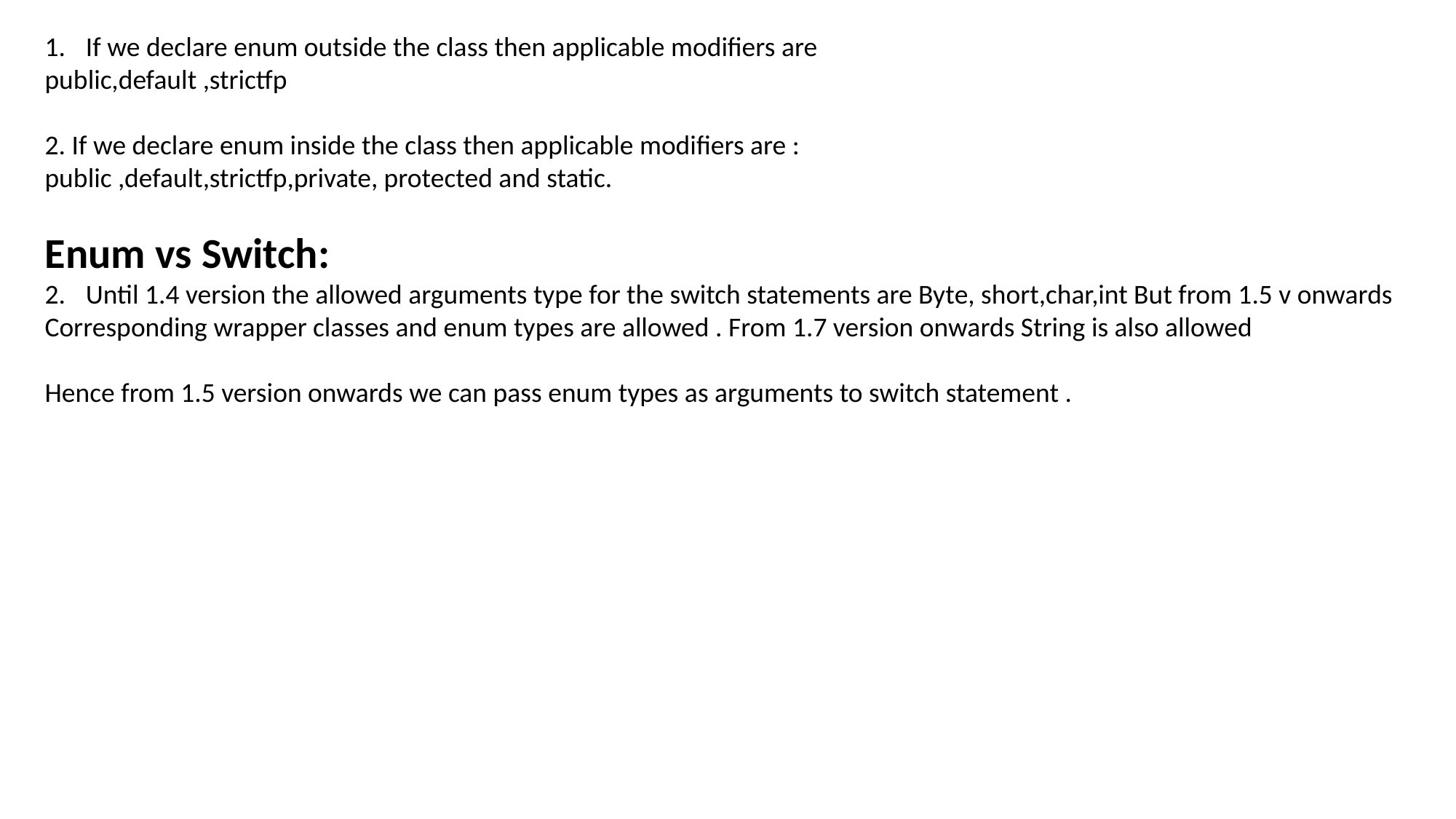

If we declare enum outside the class then applicable modifiers are
public,default ,strictfp

2. If we declare enum inside the class then applicable modifiers are :
public ,default,strictfp,private, protected and static.

Enum vs Switch:
Until 1.4 version the allowed arguments type for the switch statements are Byte, short,char,int But from 1.5 v onwards
Corresponding wrapper classes and enum types are allowed . From 1.7 version onwards String is also allowed

Hence from 1.5 version onwards we can pass enum types as arguments to switch statement .